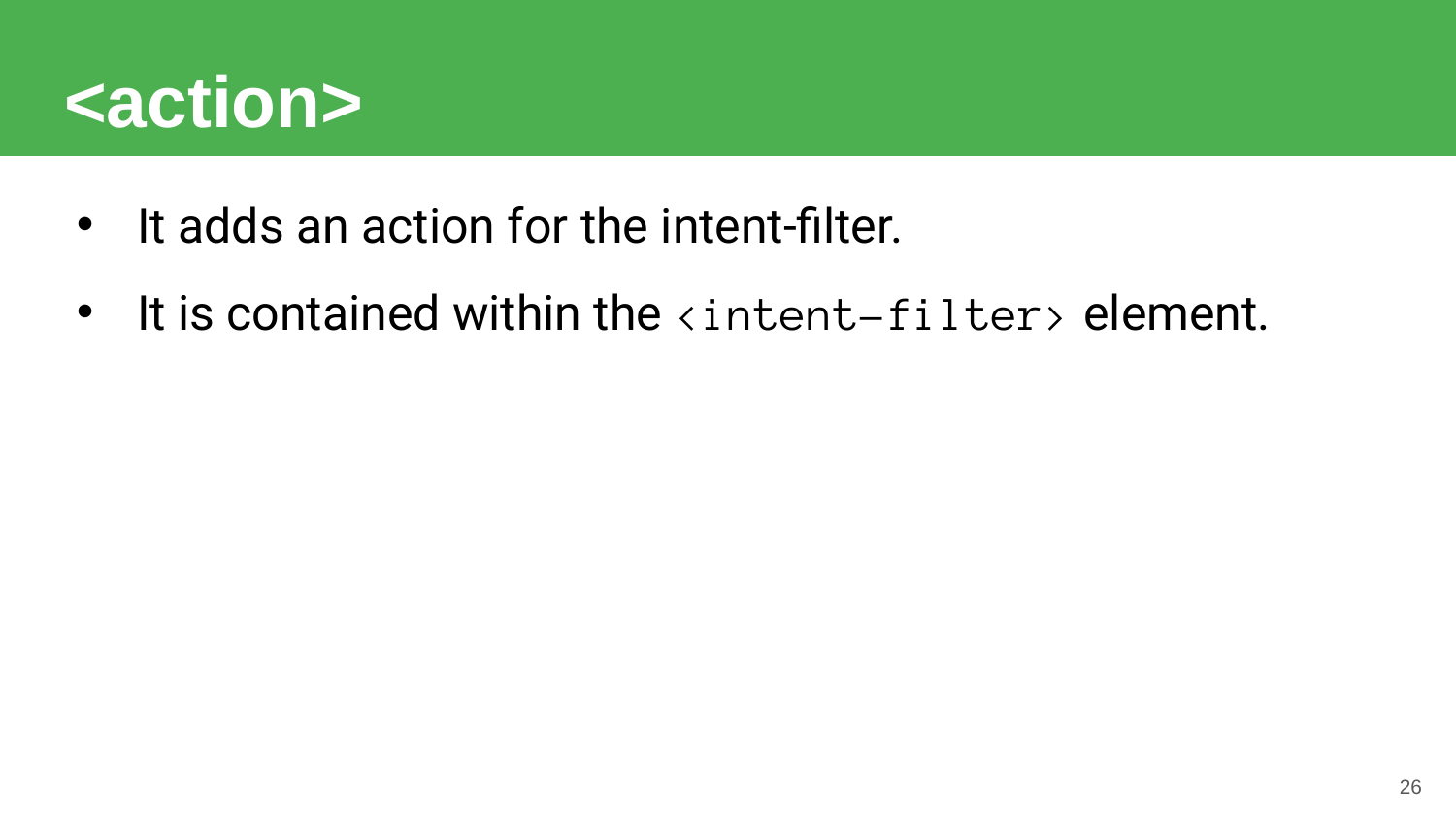

# <action>
It adds an action for the intent-filter.
It is contained within the <intent-filter> element.
26